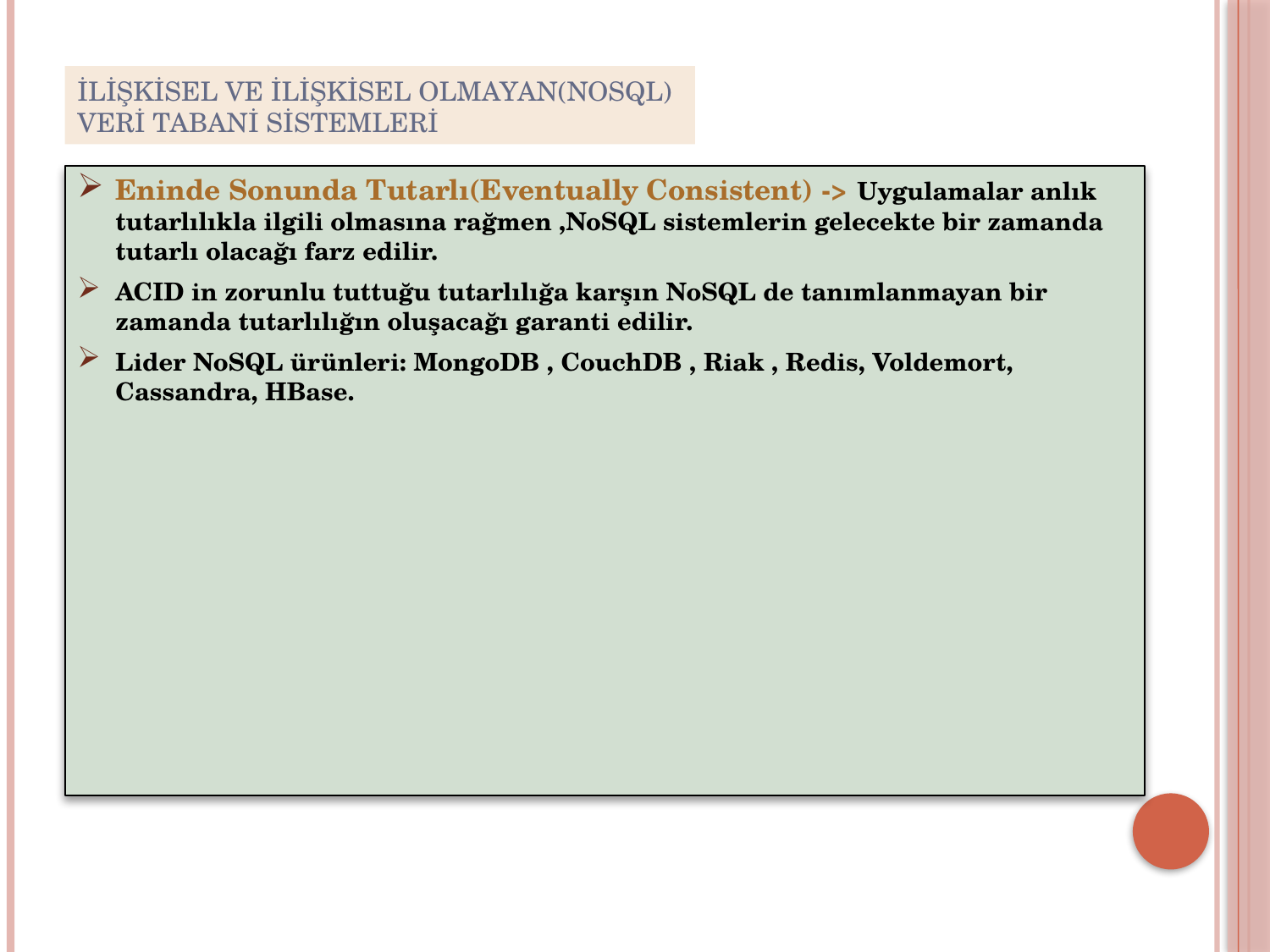

# İlişkisel ve ilişkisel olmayan(nosql) veri tabani sistemleri
Eninde Sonunda Tutarlı(Eventually Consistent) -> Uygulamalar anlık tutarlılıkla ilgili olmasına rağmen ,NoSQL sistemlerin gelecekte bir zamanda tutarlı olacağı farz edilir.
ACID in zorunlu tuttuğu tutarlılığa karşın NoSQL de tanımlanmayan bir zamanda tutarlılığın oluşacağı garanti edilir.
Lider NoSQL ürünleri: MongoDB , CouchDB , Riak , Redis, Voldemort, Cassandra, HBase.